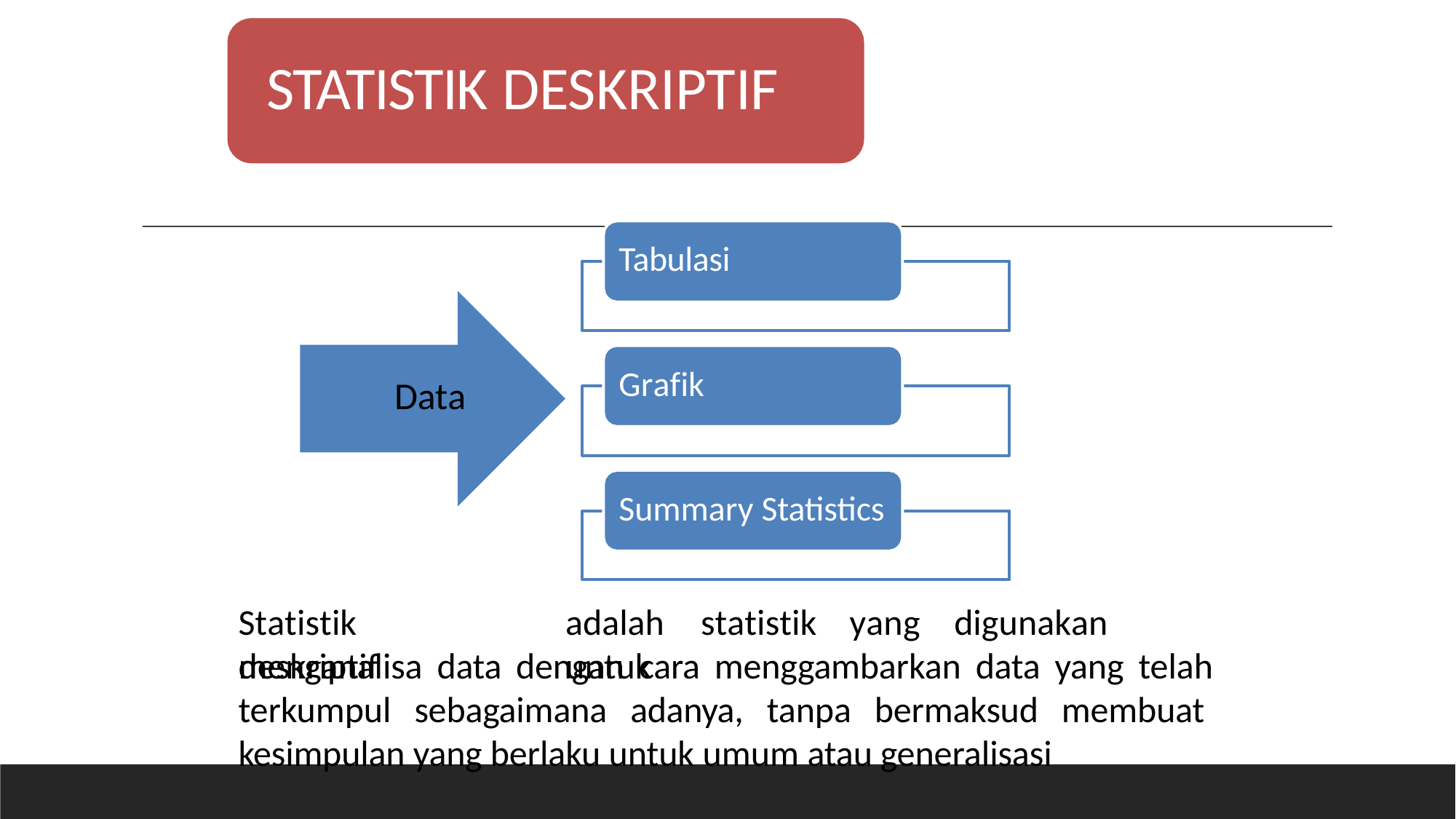

# STATISTIK DESKRIPTIF

Tabulasi

Grafik
Data

Summary Statistics
Statistik	deskriptif
adalah	statistik	yang	digunakan	untuk
menganalisa data dengan cara menggambarkan data yang telah  terkumpul sebagaimana adanya, tanpa bermaksud membuat  kesimpulan yang berlaku untuk umum atau generalisasi